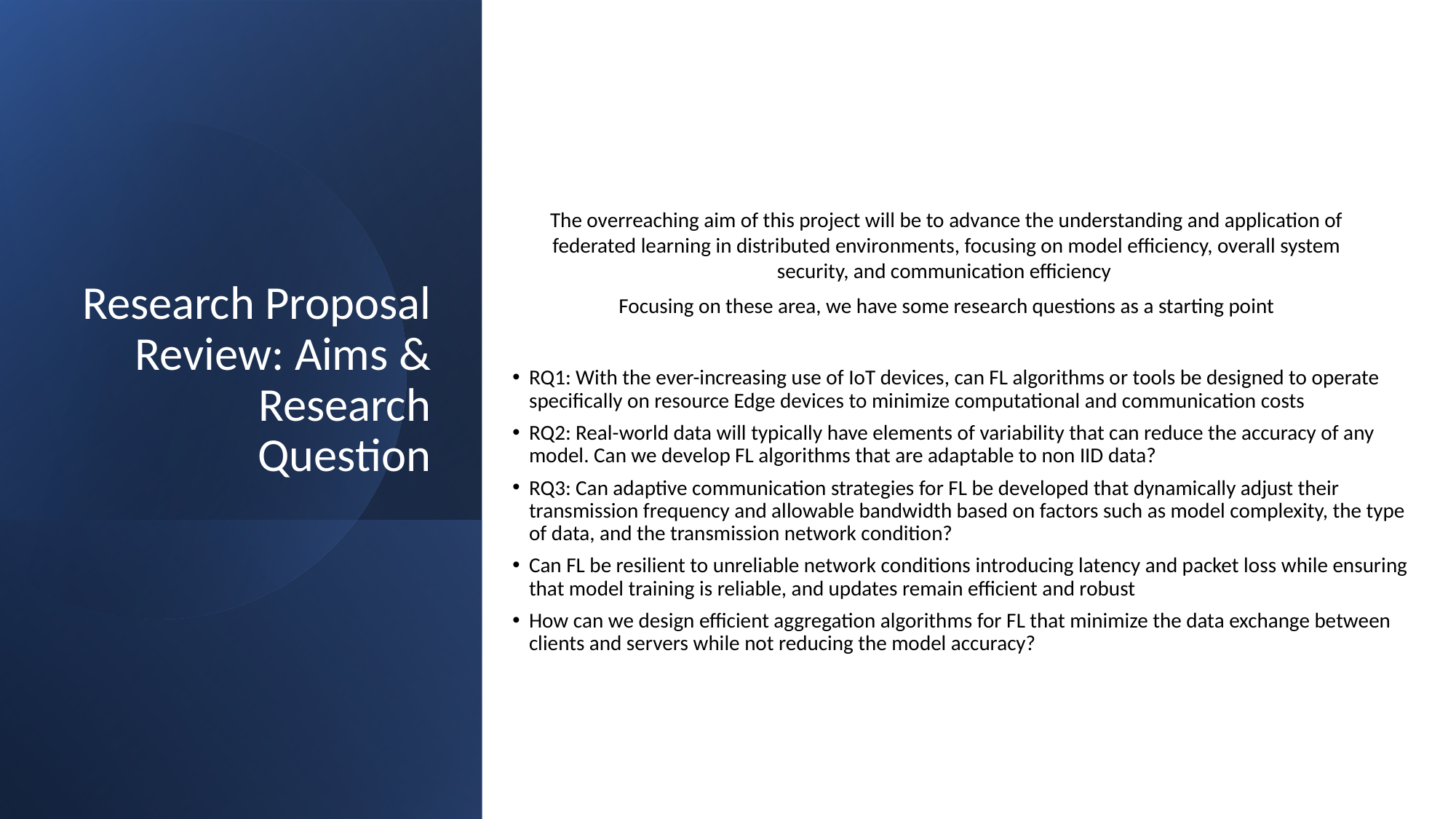

# Research Proposal Review: Aims & Research Question
The overreaching aim of this project will be to advance the understanding and application of federated learning in distributed environments, focusing on model efficiency, overall system security, and communication efficiency
Focusing on these area, we have some research questions as a starting point
RQ1: With the ever-increasing use of IoT devices, can FL algorithms or tools be designed to operate specifically on resource Edge devices to minimize computational and communication costs
RQ2: Real-world data will typically have elements of variability that can reduce the accuracy of any model. Can we develop FL algorithms that are adaptable to non IID data?
RQ3: Can adaptive communication strategies for FL be developed that dynamically adjust their transmission frequency and allowable bandwidth based on factors such as model complexity, the type of data, and the transmission network condition?
Can FL be resilient to unreliable network conditions introducing latency and packet loss while ensuring that model training is reliable, and updates remain efficient and robust
How can we design efficient aggregation algorithms for FL that minimize the data exchange between clients and servers while not reducing the model accuracy?